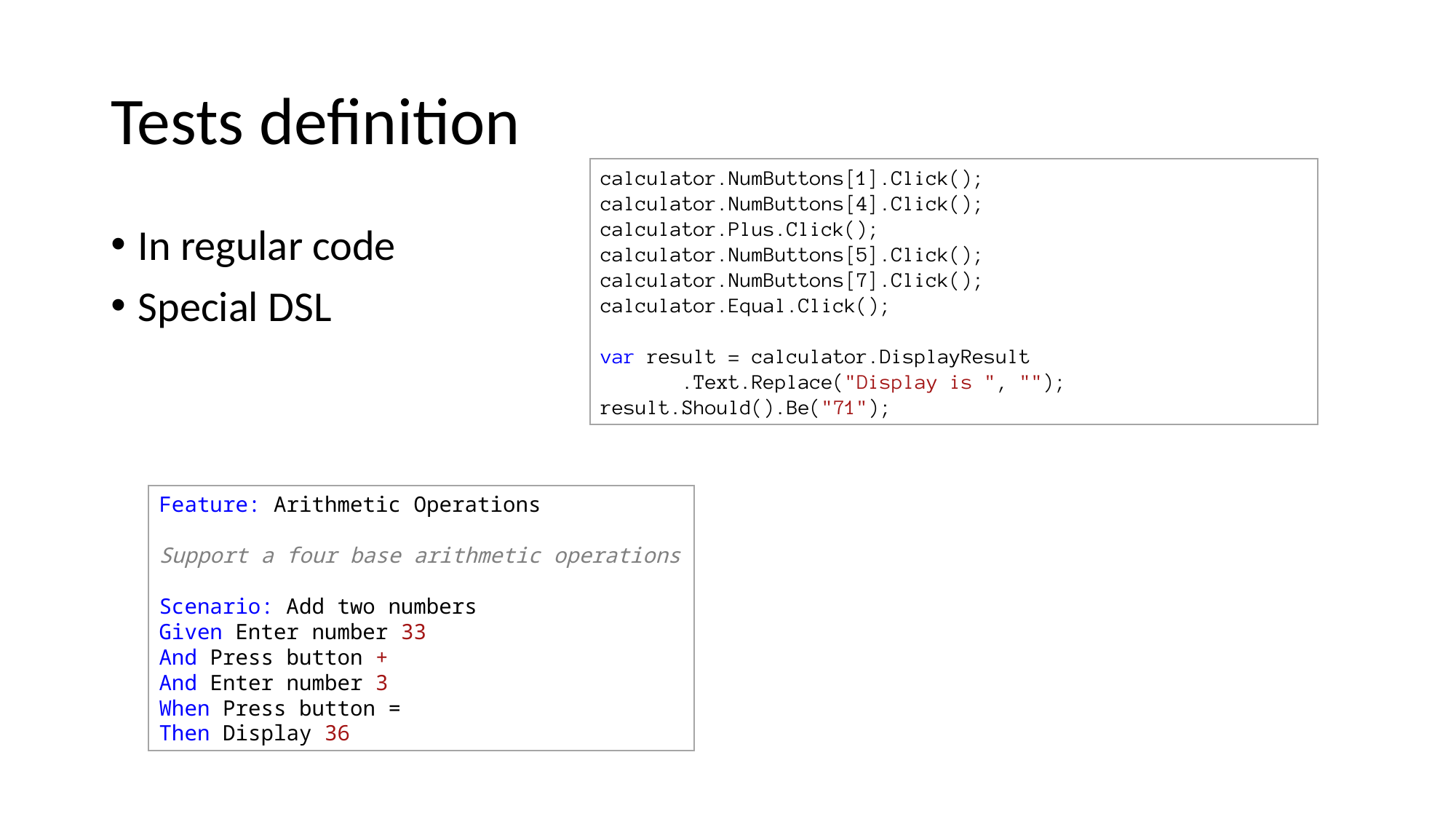

# Tests definition
calculator.NumButtons[1].Click();
calculator.NumButtons[4].Click();
calculator.Plus.Click();
calculator.NumButtons[5].Click();
calculator.NumButtons[7].Click();
calculator.Equal.Click();

var result = calculator.DisplayResult
       .Text.Replace("Display is ", "");
result.Should().Be("71");
In regular code
Special DSL
Feature: Arithmetic Operations

Support a four base arithmetic operations

Scenario: Add two numbers
Given Enter number 33
And Press button +
And Enter number 3
When Press button =
Then Display 36